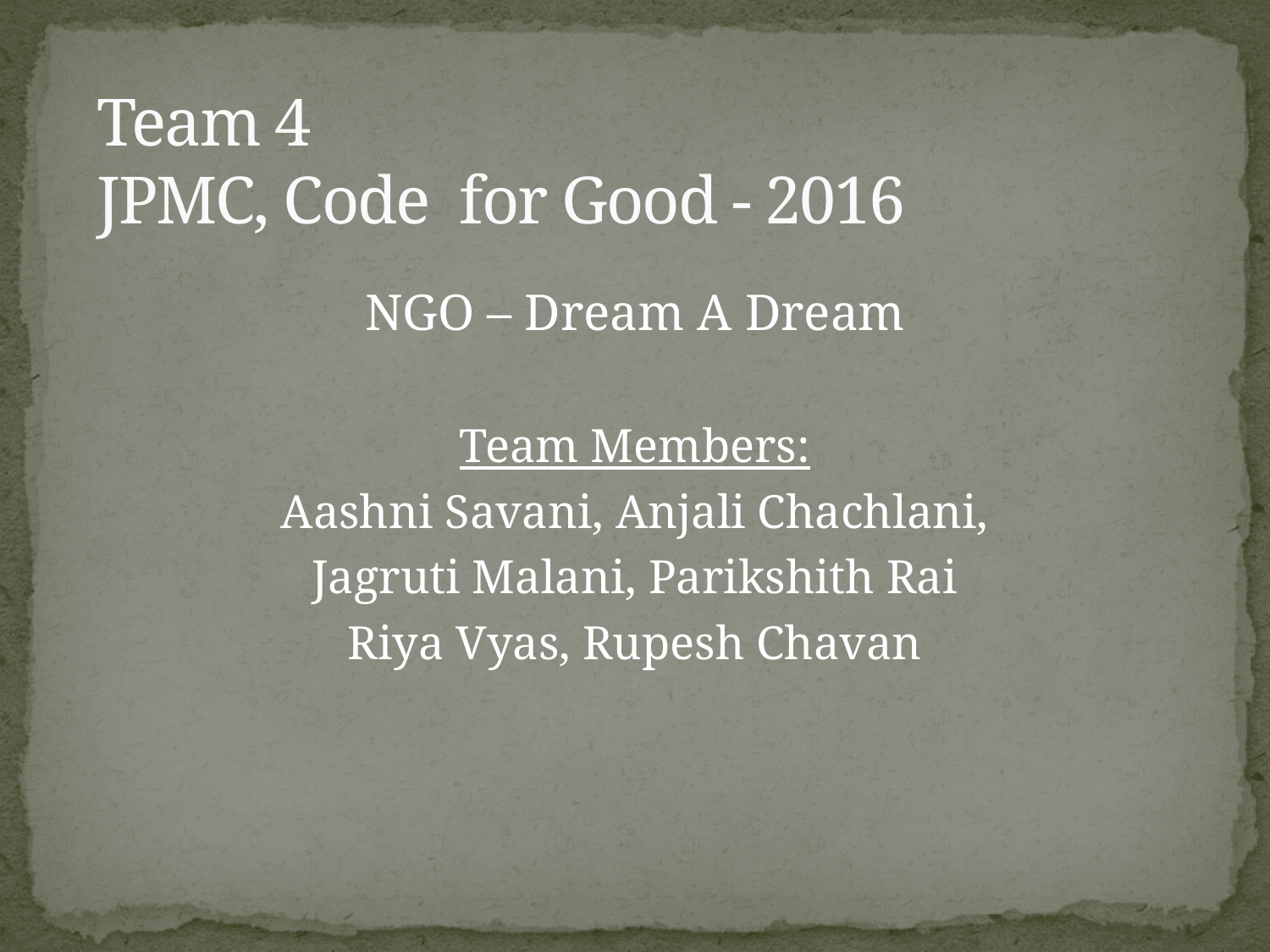

# Team 4 JPMC, Code  for Good - 2016
NGO – Dream A Dream

Team Members:
Aashni Savani, Anjali Chachlani,
Jagruti Malani, Parikshith Rai
Riya Vyas, Rupesh Chavan